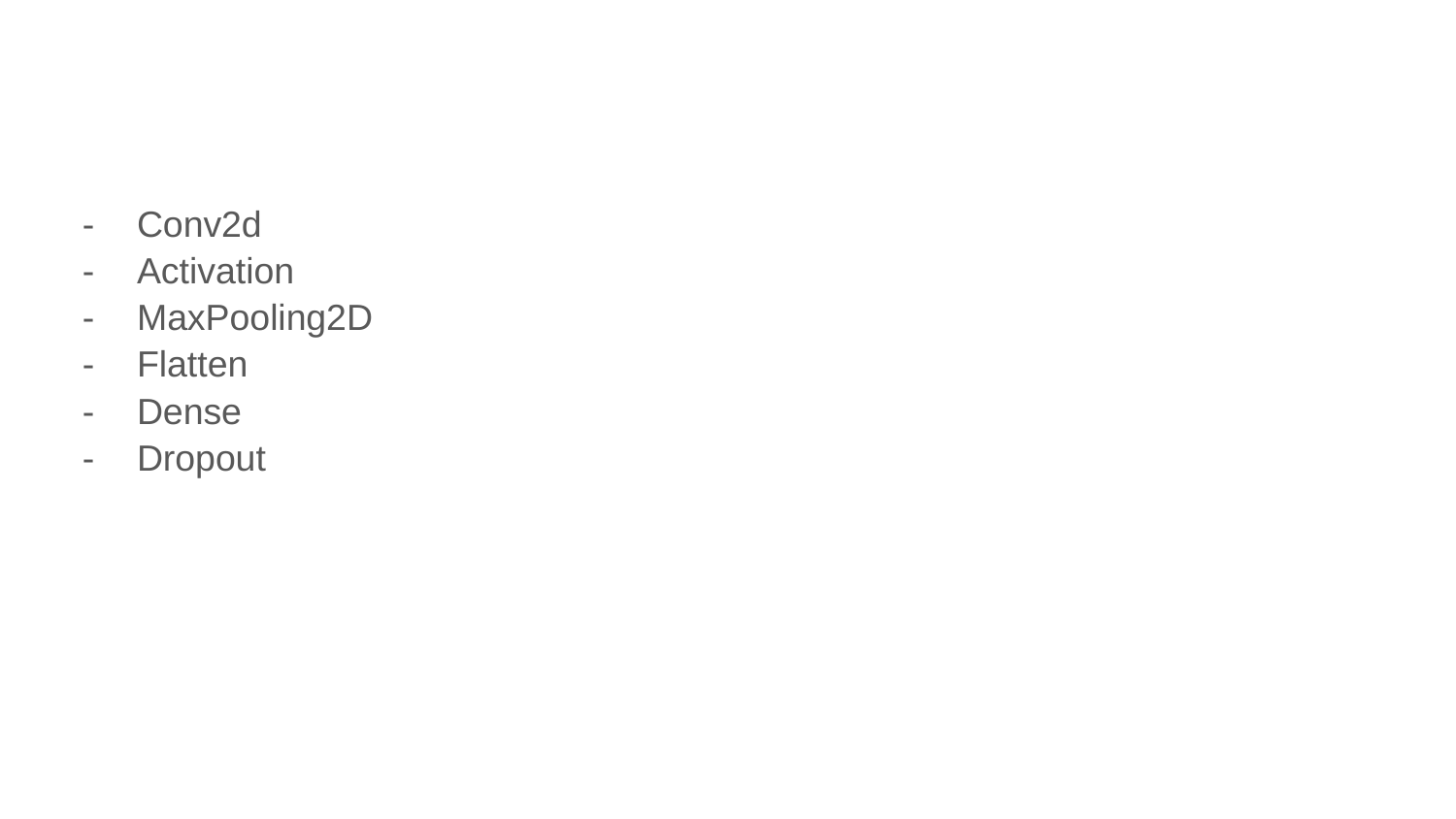

#
Conv2d
Activation
MaxPooling2D
Flatten
Dense
Dropout